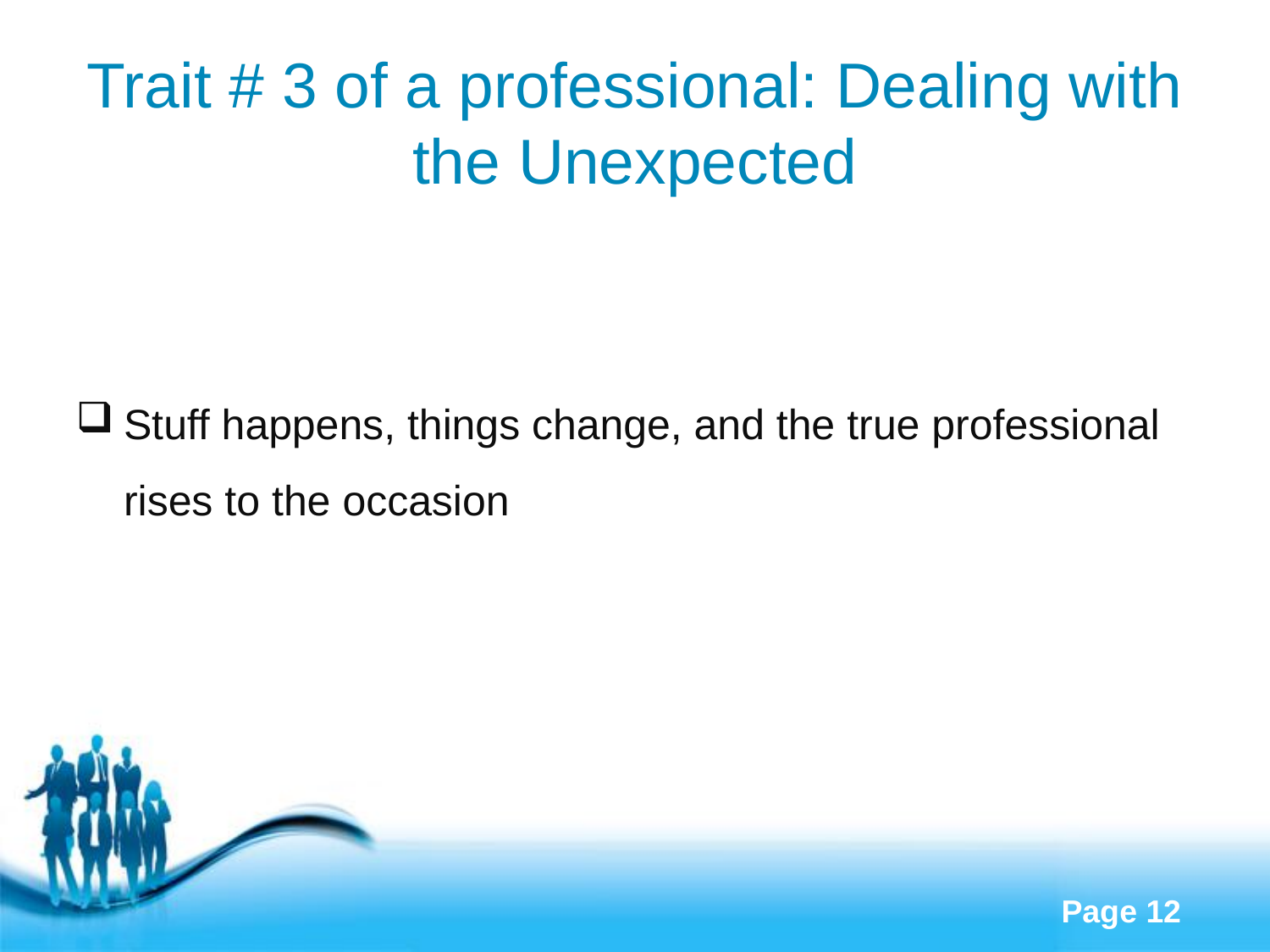

# Trait # 3 of a professional: Dealing with the Unexpected

Stuff happens, things change, and the true professional rises to the occasion